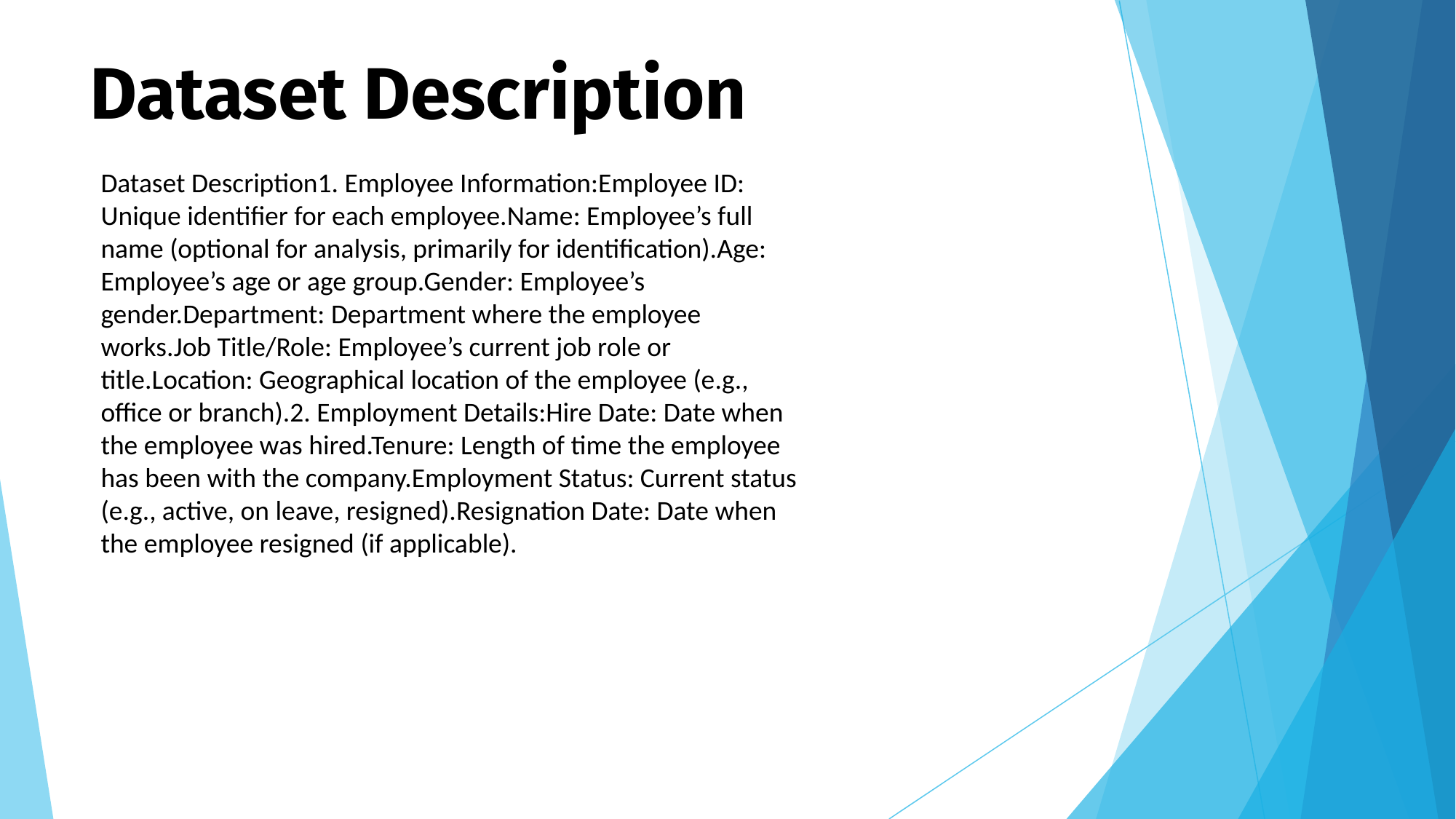

# Dataset Description
Dataset Description1. Employee Information:Employee ID: Unique identifier for each employee.Name: Employee’s full name (optional for analysis, primarily for identification).Age: Employee’s age or age group.Gender: Employee’s gender.Department: Department where the employee works.Job Title/Role: Employee’s current job role or title.Location: Geographical location of the employee (e.g., office or branch).2. Employment Details:Hire Date: Date when the employee was hired.Tenure: Length of time the employee has been with the company.Employment Status: Current status (e.g., active, on leave, resigned).Resignation Date: Date when the employee resigned (if applicable).